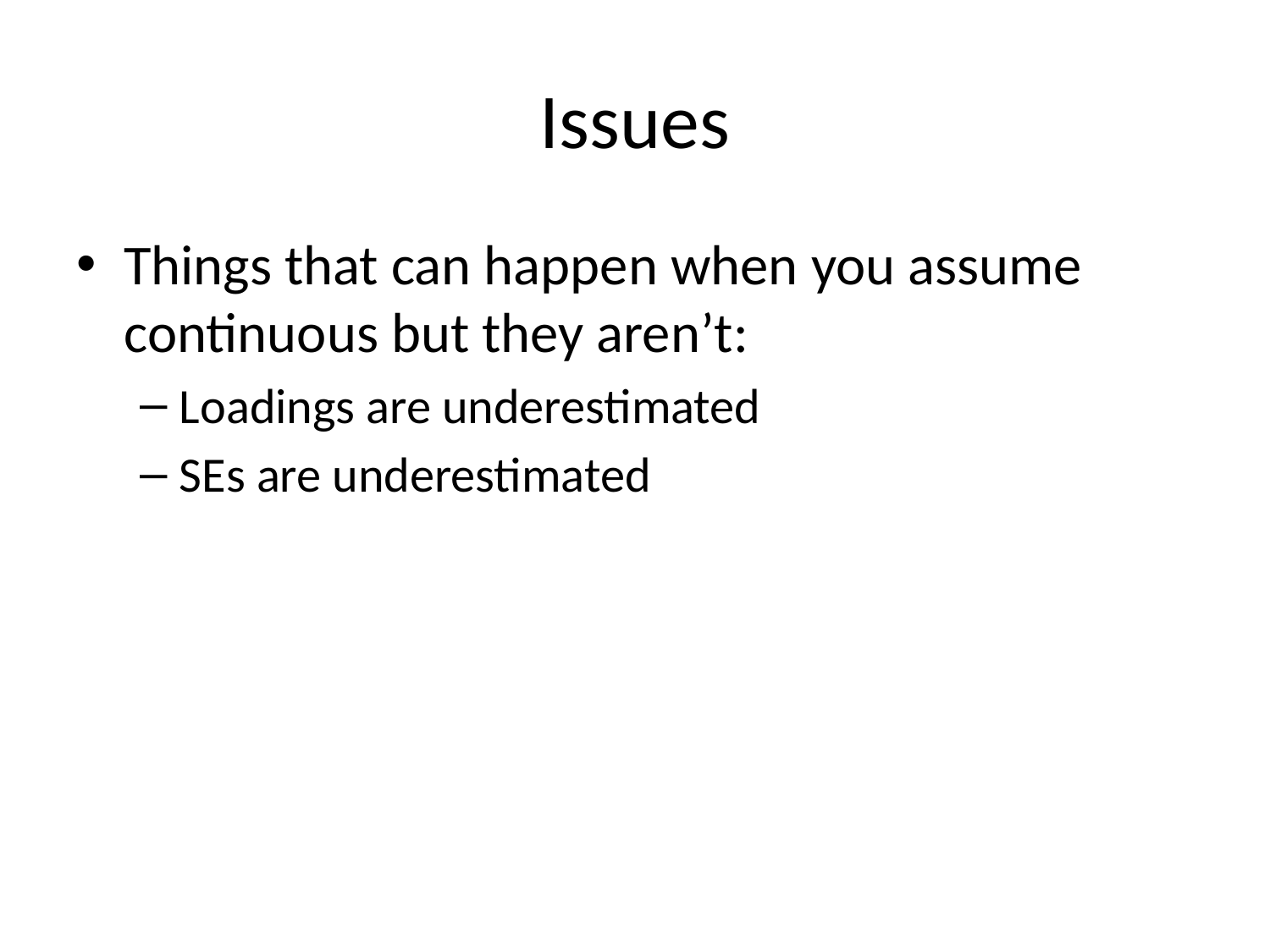

# Issues
Things that can happen when you assume continuous but they aren’t:
Loadings are underestimated
SEs are underestimated